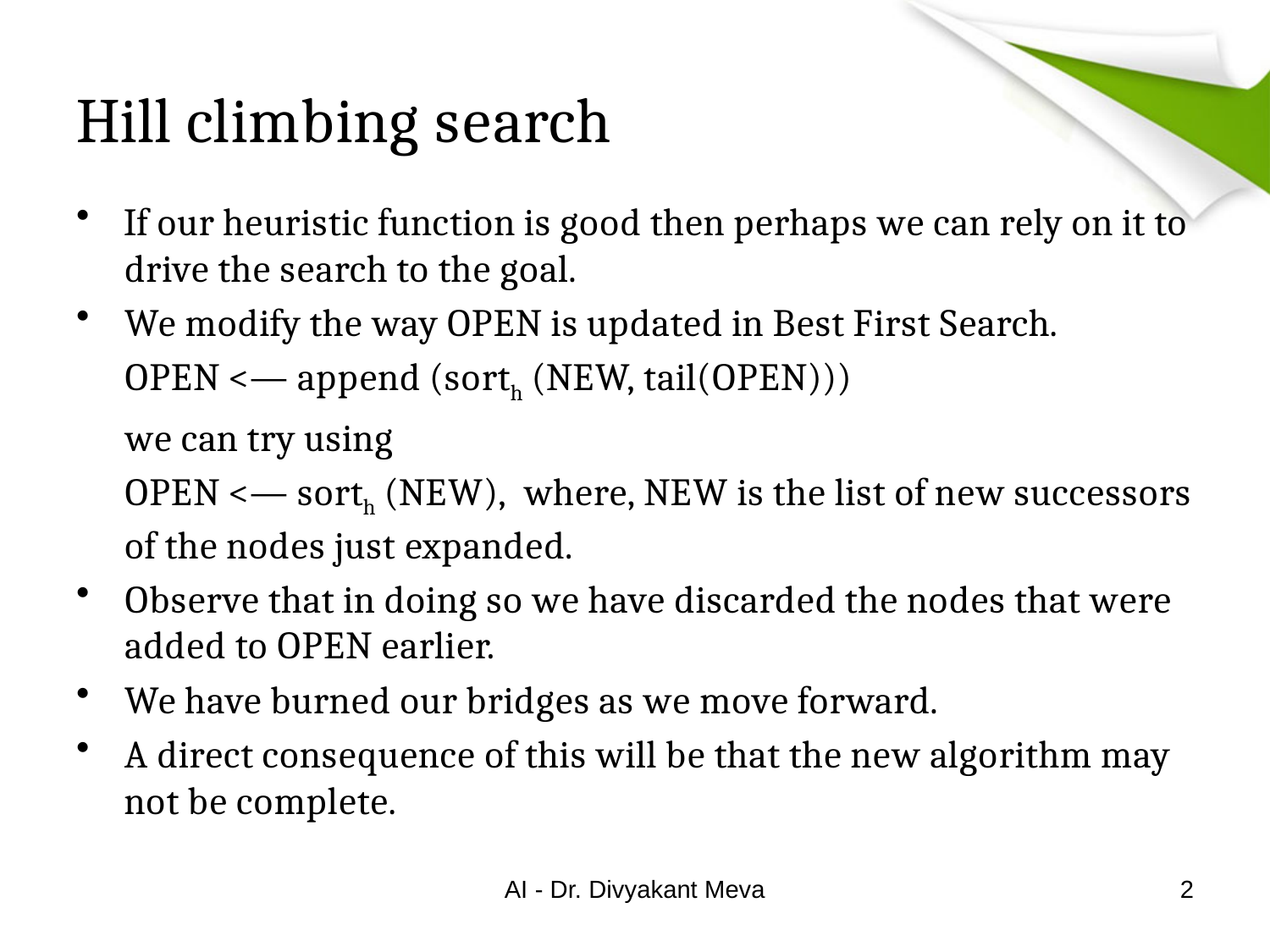

# Hill climbing search
If our heuristic function is good then perhaps we can rely on it to drive the search to the goal.
We modify the way OPEN is updated in Best First Search.
	OPEN <— append (sorth (NEW, tail(OPEN)))
	we can try using
	OPEN <— sorth (NEW),  where, NEW is the list of new successors of the nodes just expanded.
Observe that in doing so we have discarded the nodes that were added to OPEN earlier.
We have burned our bridges as we move forward.
A direct consequence of this will be that the new algorithm may not be complete.
AI - Dr. Divyakant Meva
2